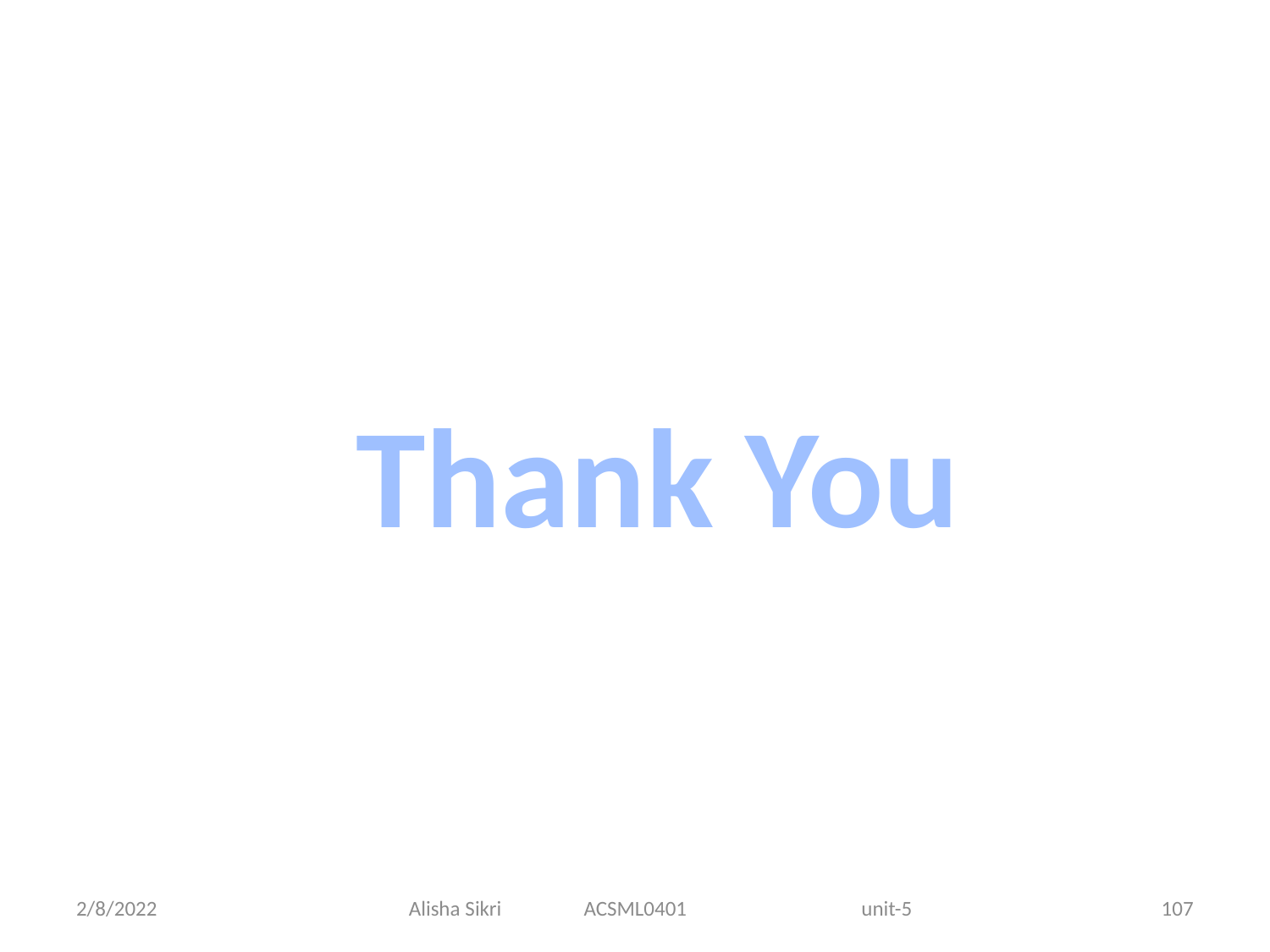

Thank You

2/8/2022
Alisha Sikri                 ACSML0401                                    unit-5
107